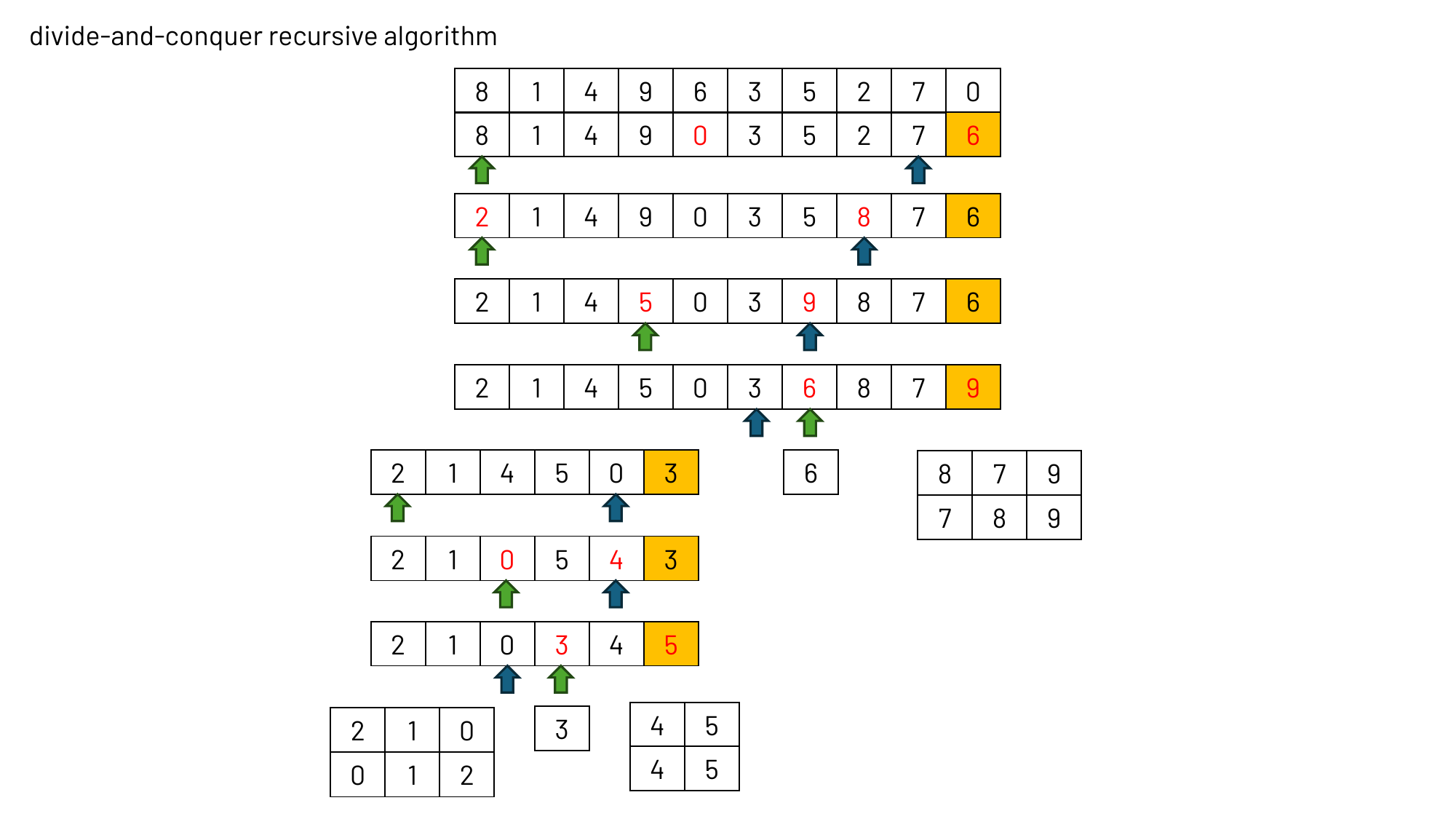

divide-and-conquer recursive algorithm
| 8 | 1 | 4 | 9 | 6 | 3 | 5 | 2 | 7 | 0 |
| --- | --- | --- | --- | --- | --- | --- | --- | --- | --- |
| 8 | 1 | 4 | 9 | 0 | 3 | 5 | 2 | 7 | 6 |
| --- | --- | --- | --- | --- | --- | --- | --- | --- | --- |

| 2 | 1 | 4 | 9 | 0 | 3 | 5 | 8 | 7 | 6 |
| --- | --- | --- | --- | --- | --- | --- | --- | --- | --- |

| 2 | 1 | 4 | 5 | 0 | 3 | 9 | 8 | 7 | 6 |
| --- | --- | --- | --- | --- | --- | --- | --- | --- | --- |

| 2 | 1 | 4 | 5 | 0 | 3 | 6 | 8 | 7 | 9 |
| --- | --- | --- | --- | --- | --- | --- | --- | --- | --- |

| 2 | 1 | 4 | 5 | 0 | 3 |
| --- | --- | --- | --- | --- | --- |
| 6 |
| --- |
| 8 | 7 | 9 |
| --- | --- | --- |

| 7 | 8 | 9 |
| --- | --- | --- |
| 2 | 1 | 0 | 5 | 4 | 3 |
| --- | --- | --- | --- | --- | --- |

| 2 | 1 | 0 | 3 | 4 | 5 |
| --- | --- | --- | --- | --- | --- |

| 4 | 5 |
| --- | --- |
| 3 |
| --- |
| 2 | 1 | 0 |
| --- | --- | --- |
| 4 | 5 |
| --- | --- |
| 0 | 1 | 2 |
| --- | --- | --- |